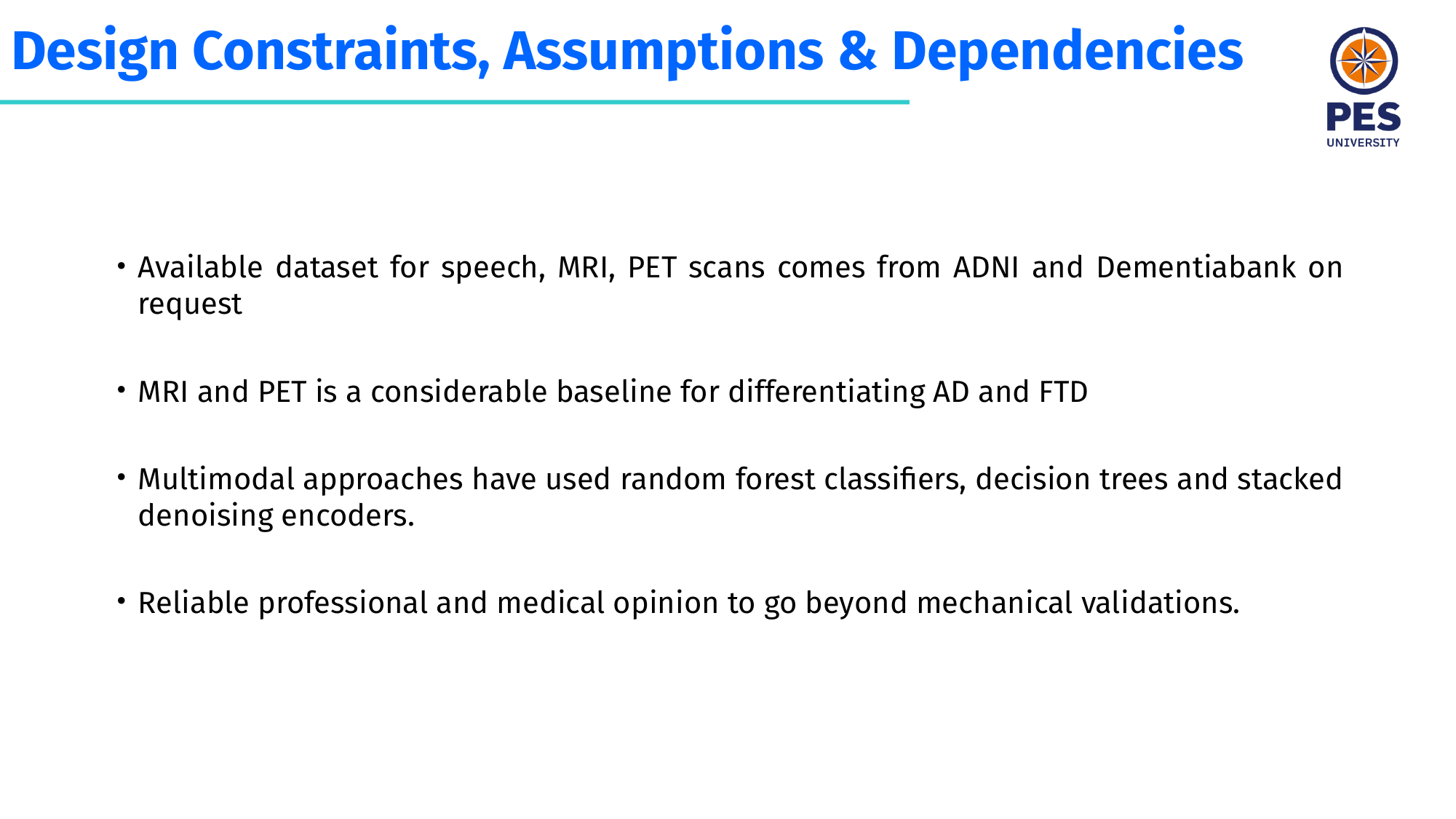

# Design Constraints, Assumptions & Dependencies

Available dataset for speech, MRI, PET scans comes from ADNI and Dementiabank on request

MRI and PET is a considerable baseline for differentiating AD and FTD

Multimodal approaches have used random forest classifiers, decision trees and stacked denoising encoders.

Reliable professional and medical opinion to go beyond mechanical validations.